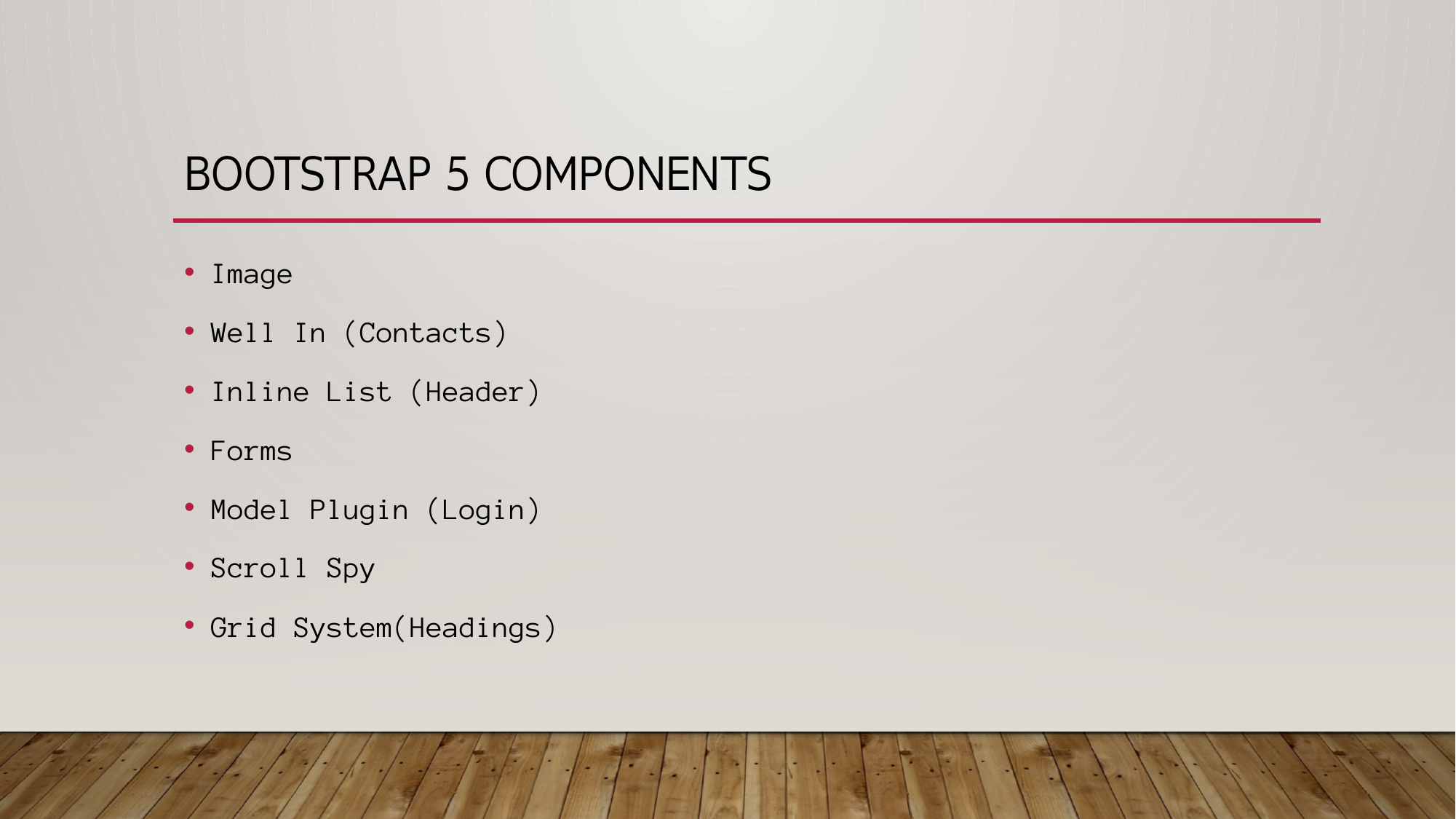

# BOOTSTRAP 5 Components
Image
Well In (Contacts)
Inline List (Header)
Forms
Model Plugin (Login)
Scroll Spy
Grid System(Headings)